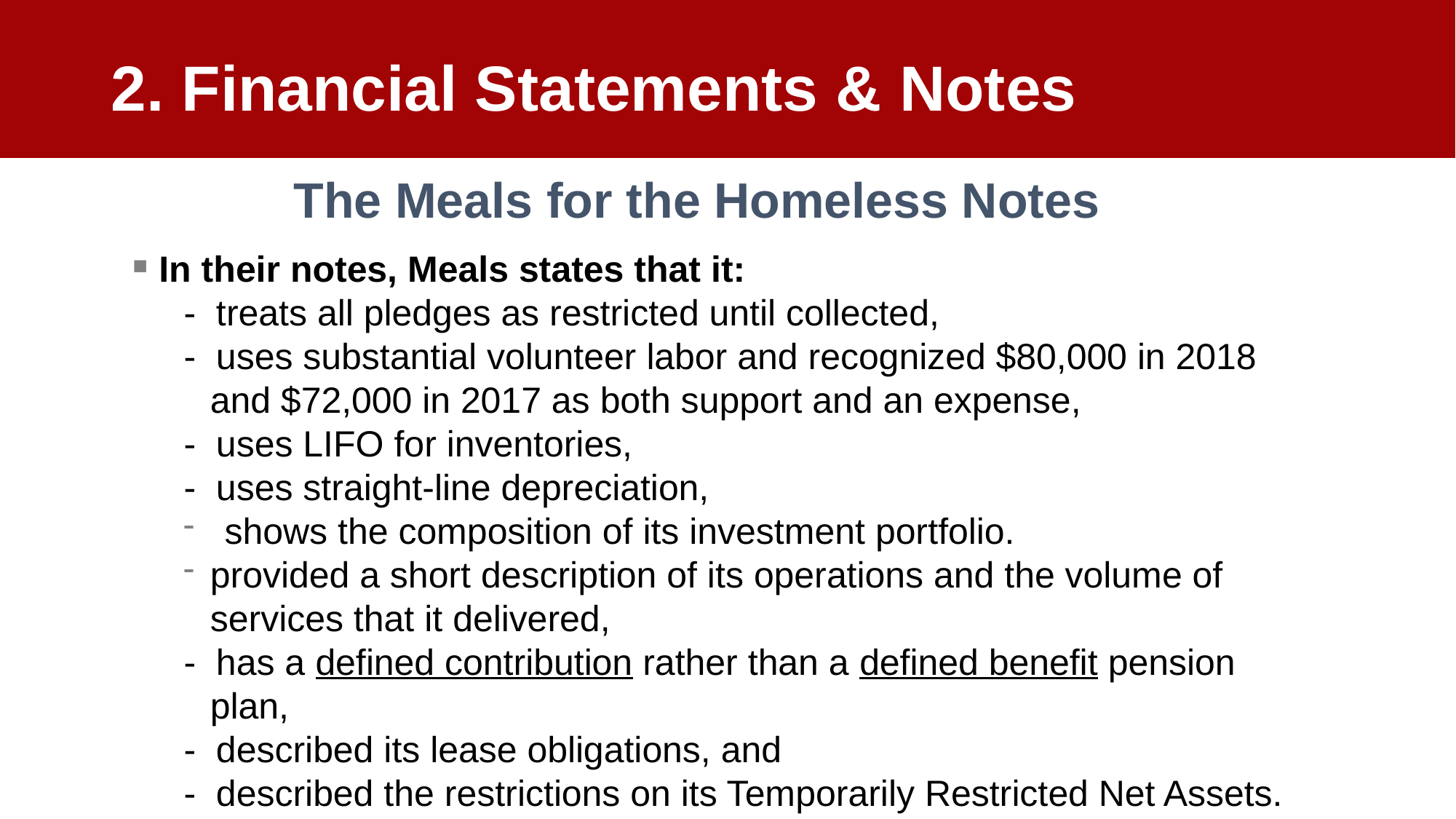

2. Financial Statements & Notes
# 2. Financial Statements and Notes
        The Meals for the Homeless Notes

In their notes, Meals states that it:
-  treats all pledges as restricted until collected,
-  uses substantial volunteer labor and recognized $80,000 in 2018 and $72,000 in 2017 as both support and an expense,
-  uses LIFO for inventories,
-  uses straight-line depreciation,
shows the composition of its investment portfolio.
provided a short description of its operations and the volume of 	services that it delivered,
-  has a defined contribution rather than a defined benefit pension plan,
-  described its lease obligations, and
-  described the restrictions on its Temporarily Restricted Net Assets.